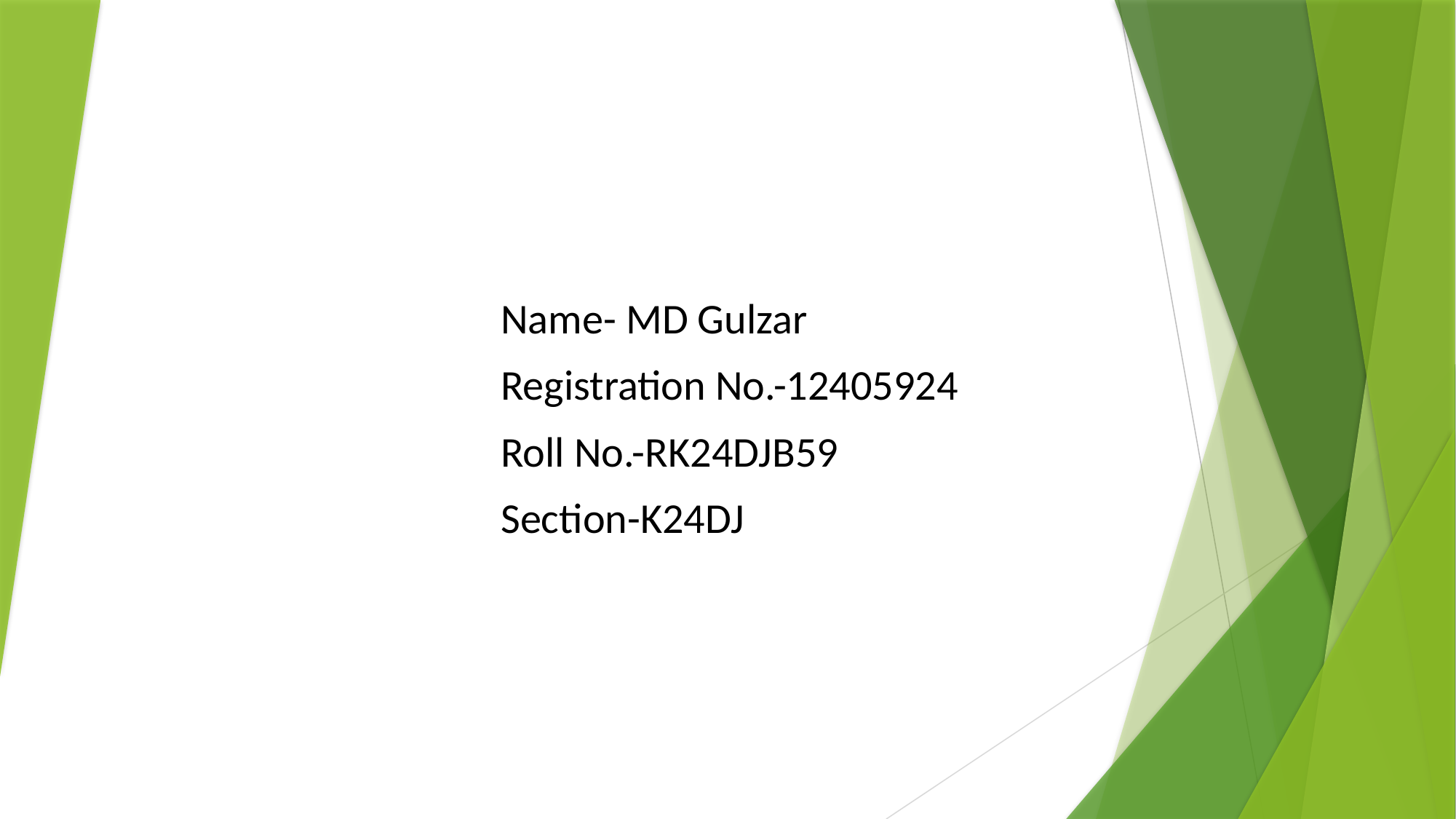

Name- MD Gulzar
Registration No.-12405924
Roll No.-RK24DJB59
Section-K24DJ